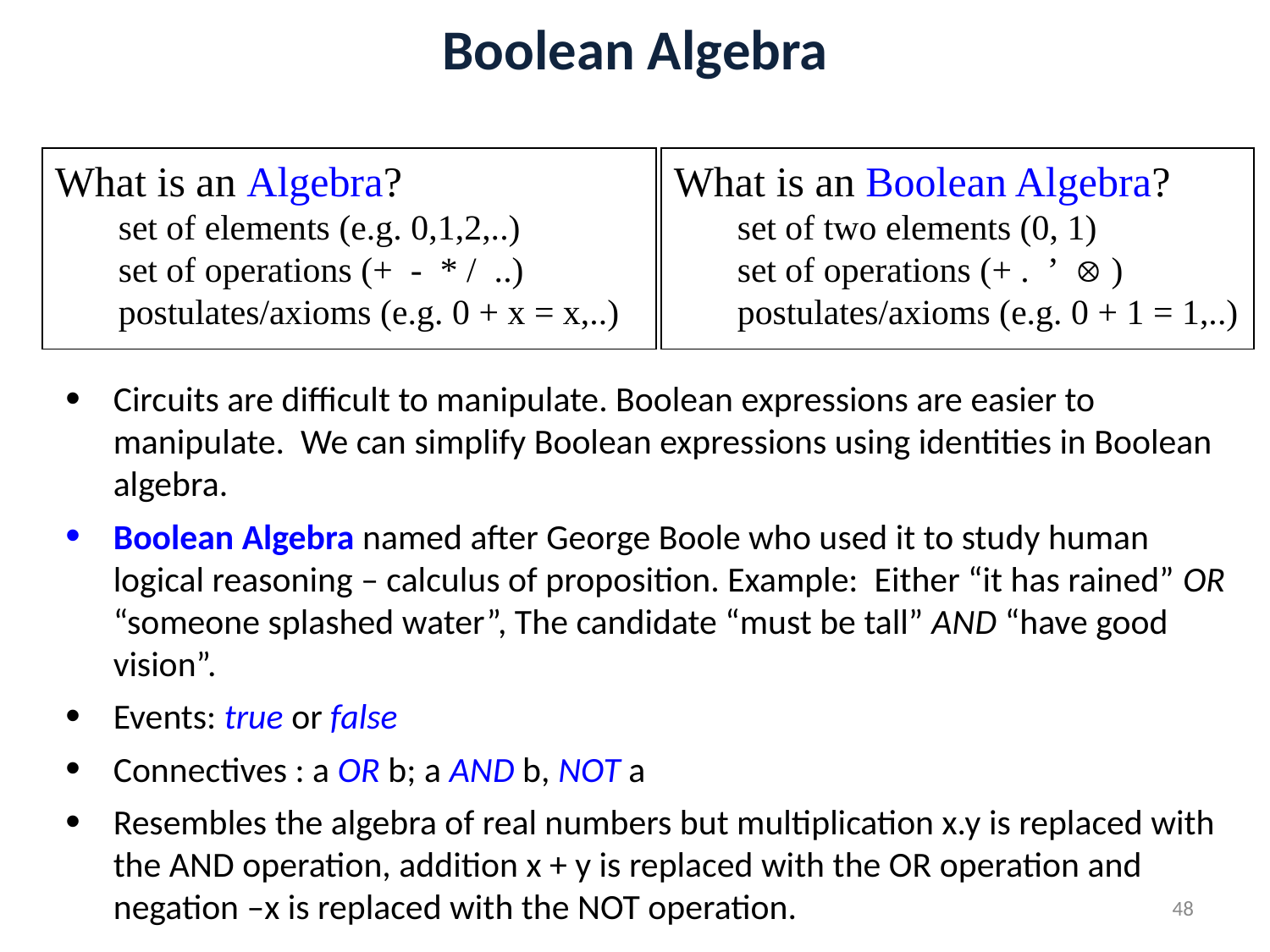

# Boolean Algebra
What is an Algebra?
set of elements (e.g. 0,1,2,..)
set of operations (+  -  * /  ..)
postulates/axioms (e.g. 0 + x = x,..)
What is an Boolean Algebra?
set of two elements (0, 1)
set of operations (+ .  ’  ⊗ )
postulates/axioms (e.g. 0 + 1 = 1,..)
Circuits are difficult to manipulate. Boolean expressions are easier to manipulate.  We can simplify Boolean expressions using identities in Boolean algebra.
Boolean Algebra named after George Boole who used it to study human logical reasoning – calculus of proposition. Example:  Either “it has rained” OR “someone splashed water”, The candidate “must be tall” AND “have good vision”.
Events: true or false
Connectives : a OR b; a AND b, NOT a
Resembles the algebra of real numbers but multiplication x.y is replaced with the AND operation, addition x + y is replaced with the OR operation and negation –x is replaced with the NOT operation.

48